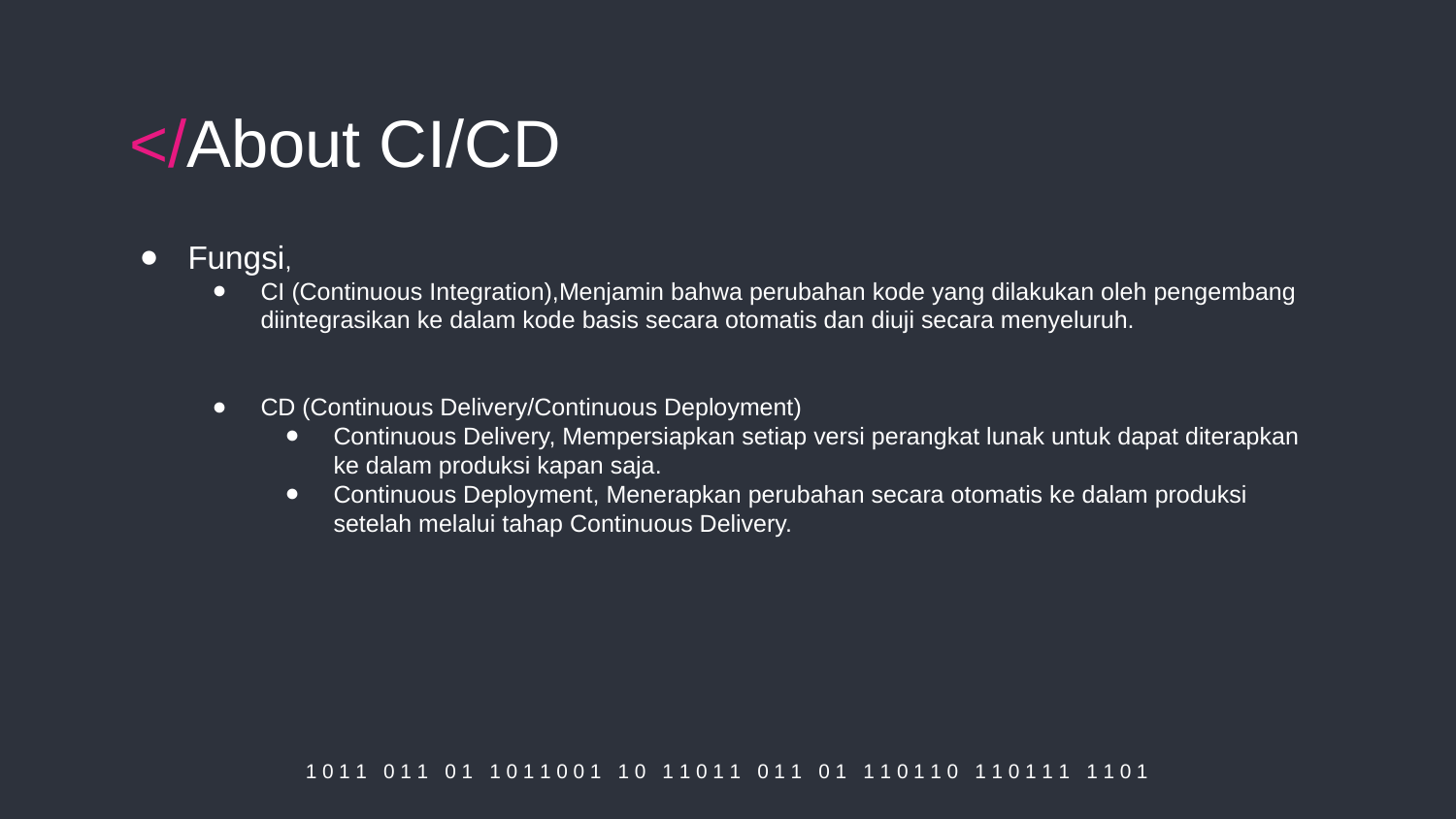

# </About CI/CD
Fungsi,
CI (Continuous Integration),Menjamin bahwa perubahan kode yang dilakukan oleh pengembang diintegrasikan ke dalam kode basis secara otomatis dan diuji secara menyeluruh.

CD (Continuous Delivery/Continuous Deployment)
Continuous Delivery, Mempersiapkan setiap versi perangkat lunak untuk dapat diterapkan ke dalam produksi kapan saja.
Continuous Deployment, Menerapkan perubahan secara otomatis ke dalam produksi setelah melalui tahap Continuous Delivery.